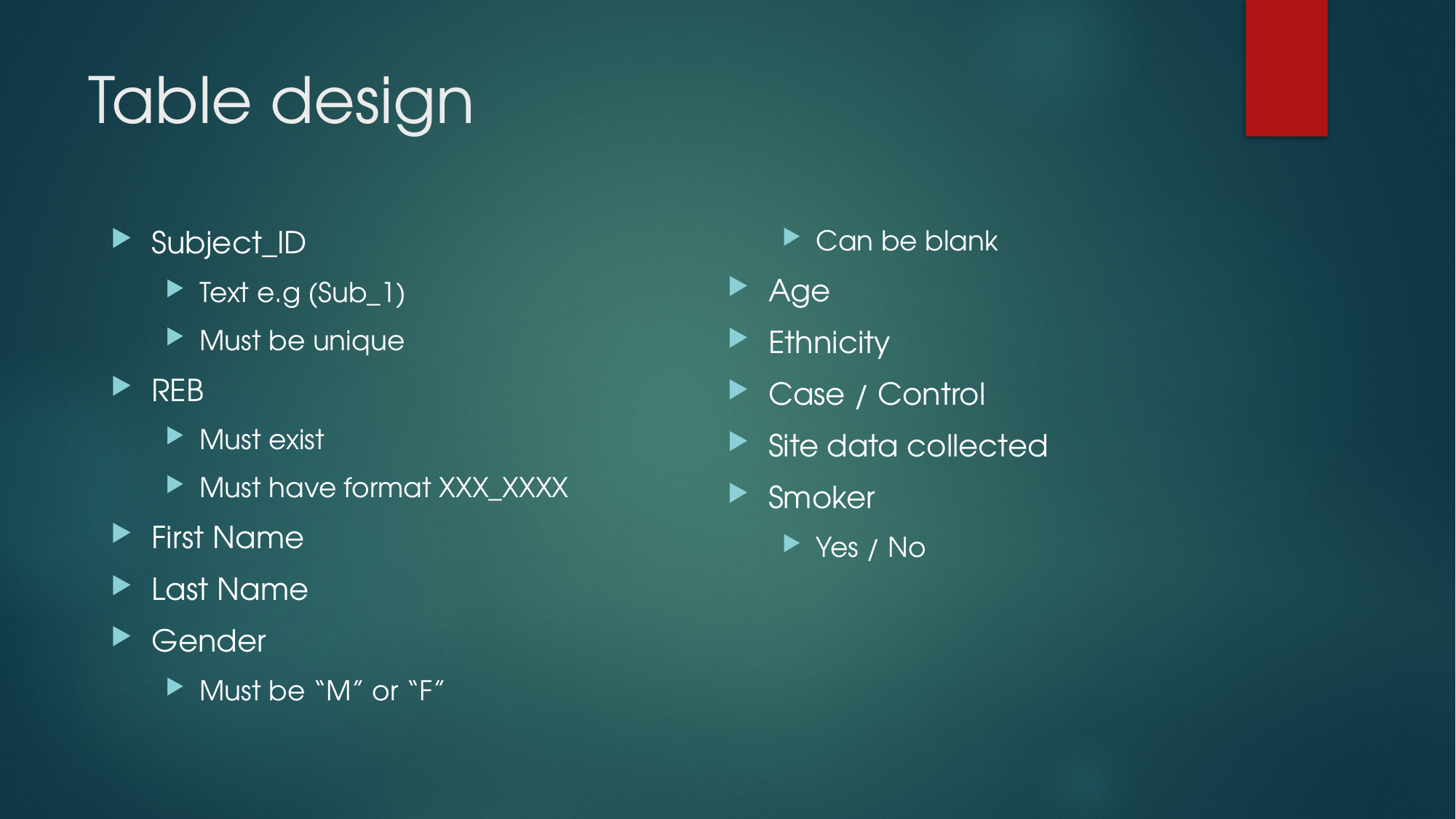

# Table design
Subject_ID
Text e.g (Sub_1)
Must be unique
REB
Must exist
Must have format XXX_XXXX
First Name
Last Name
Gender
Must be “M” or “F”
Can be blank
Age
Ethnicity
Case / Control
Site data collected
Smoker
Yes / No